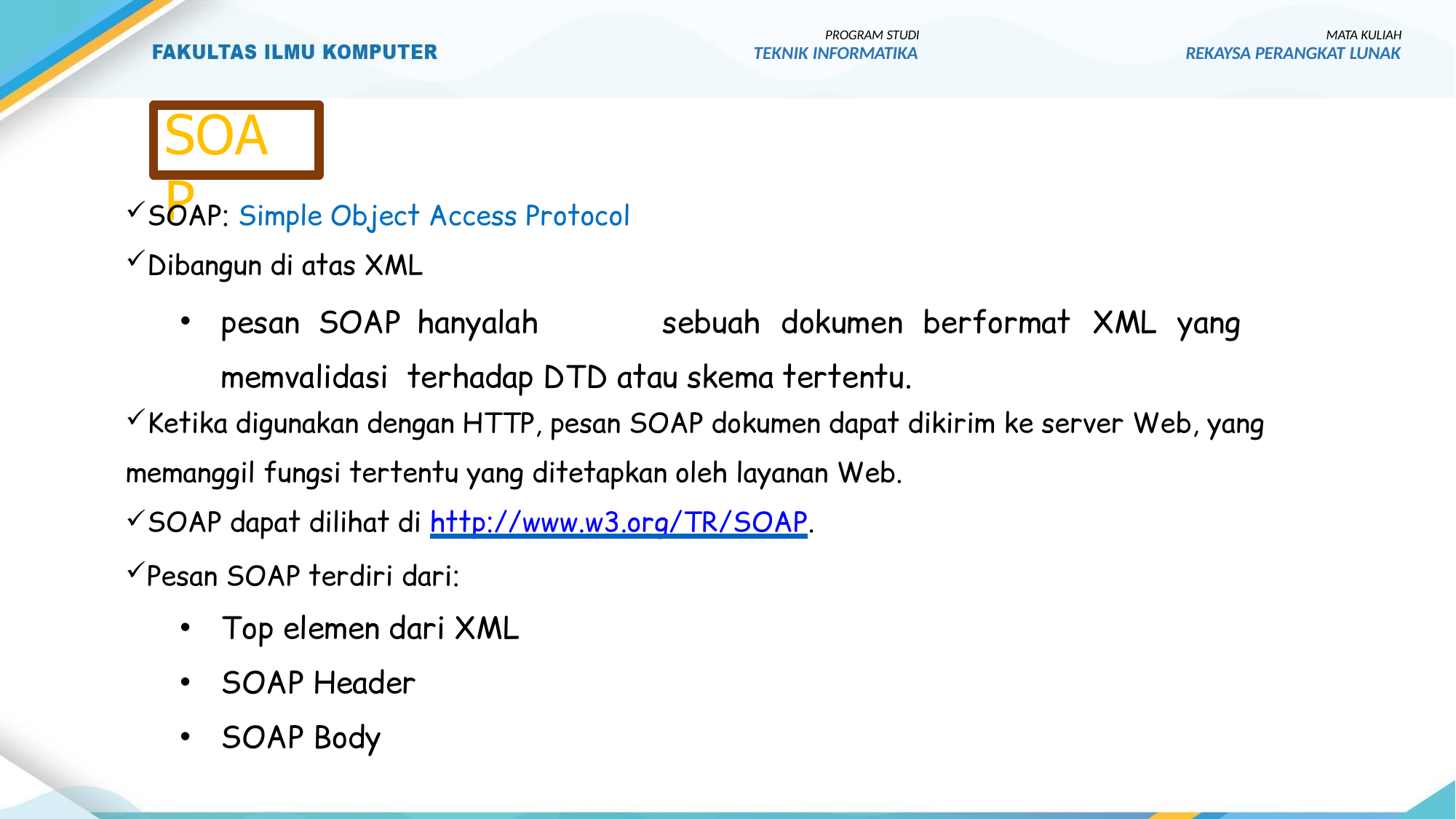

PROGRAM STUDI
TEKNIK INFORMATIKA
MATA KULIAH
REKAYSA PERANGKAT LUNAK
SOAP

SOAP: Simple Object Access Protocol
Dibangun di atas XML
pesan	SOAP	hanyalah	sebuah	dokumen	berformat	XML	yang	memvalidasi  terhadap DTD atau skema tertentu.
Ketika digunakan dengan HTTP, pesan SOAP dokumen dapat dikirim ke server Web, yang
memanggil fungsi tertentu yang ditetapkan oleh layanan Web.
SOAP dapat dilihat di http://www.w3.org/TR/SOAP.
Pesan SOAP terdiri dari:
Top elemen dari XML
SOAP Header
SOAP Body